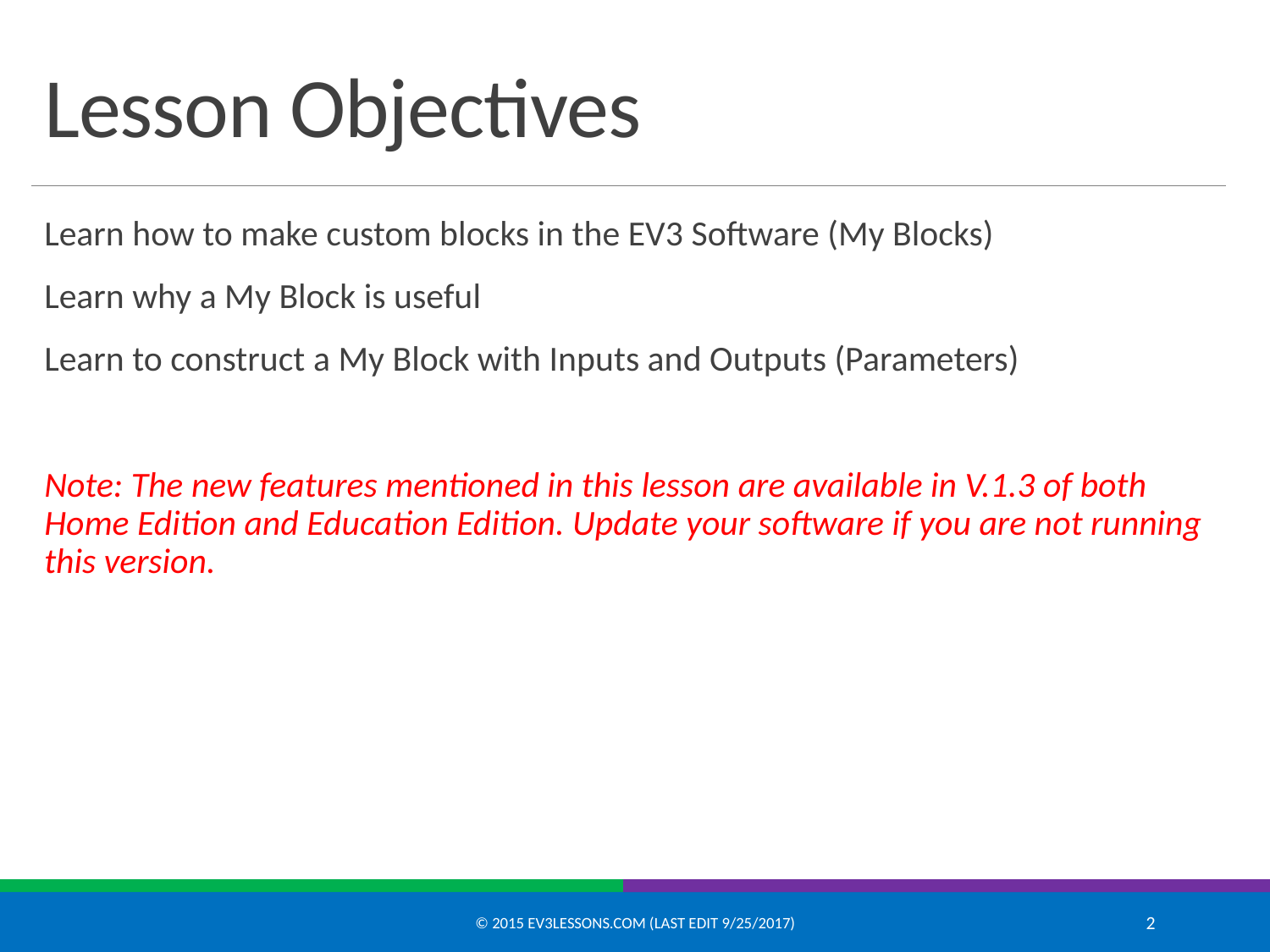

# Lesson Objectives
Learn how to make custom blocks in the EV3 Software (My Blocks)
Learn why a My Block is useful
Learn to construct a My Block with Inputs and Outputs (Parameters)

Note: The new features mentioned in this lesson are available in V.1.3 of both Home Edition and Education Edition. Update your software if you are not running this version.
© 2015 EV3Lessons.com (Last Edit 9/25/2017)
2